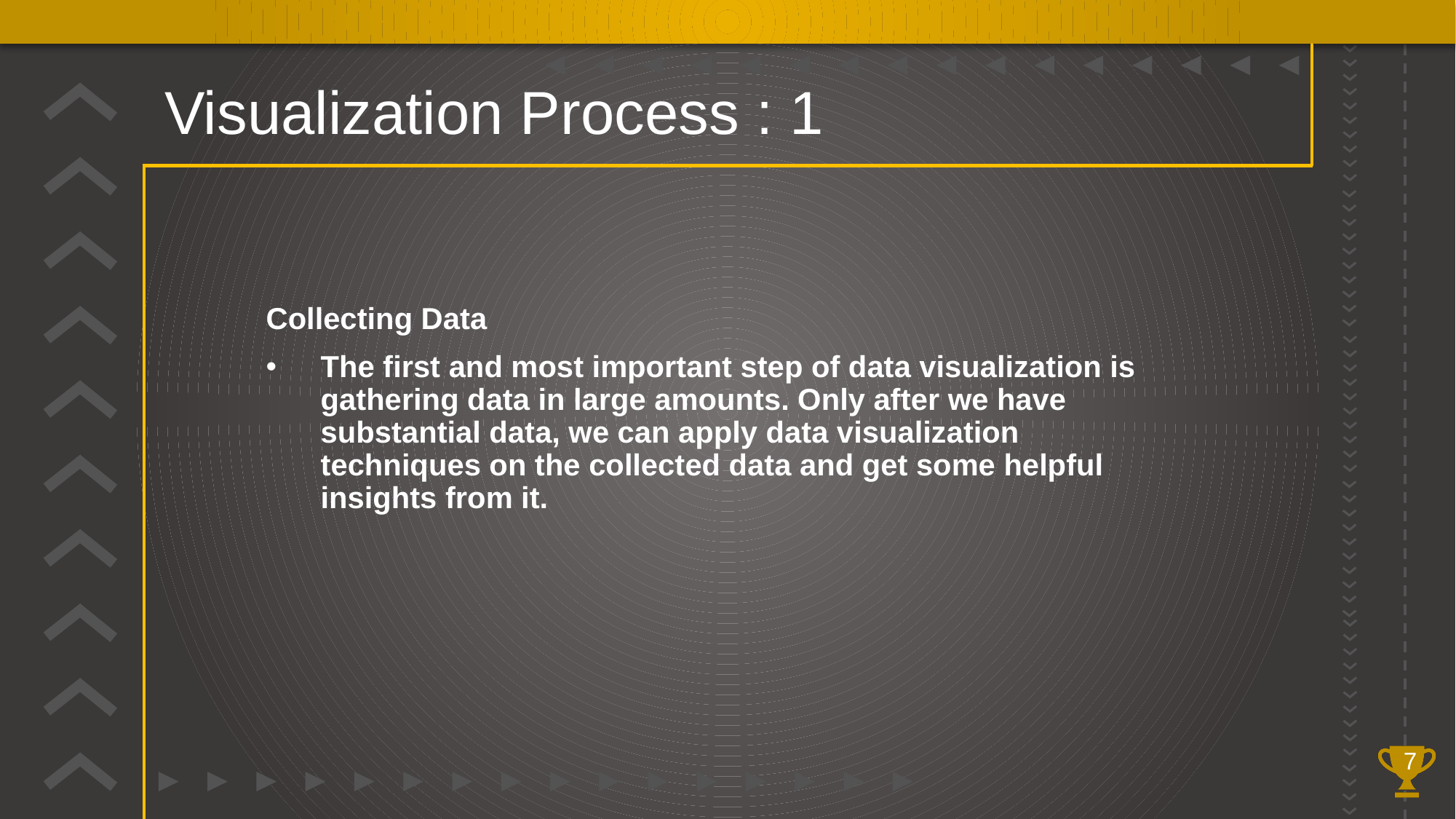

# Visualization Process : 1
Collecting Data
The first and most important step of data visualization is gathering data in large amounts. Only after we have substantial data, we can apply data visualization techniques on the collected data and get some helpful insights from it.
7